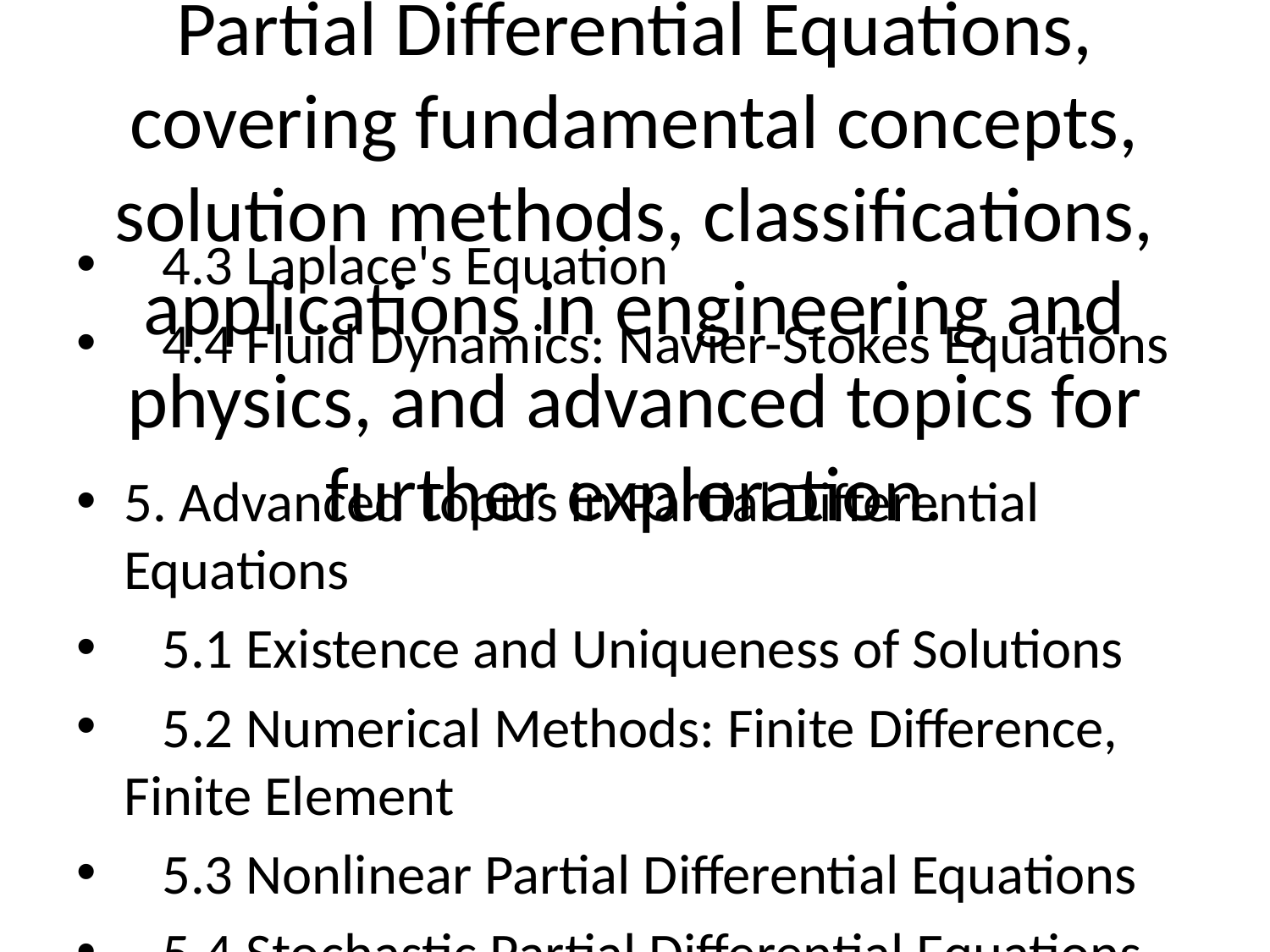

# This Table of Contents provides a structured outline for an intermediate-level discussion on Partial Differential Equations, covering fundamental concepts, solution methods, classifications, applications in engineering and physics, and advanced topics for further exploration.
   4.3 Laplace's Equation
   4.4 Fluid Dynamics: Navier-Stokes Equations

5. Advanced Topics in Partial Differential Equations
   5.1 Existence and Uniqueness of Solutions
   5.2 Numerical Methods: Finite Difference, Finite Element
   5.3 Nonlinear Partial Differential Equations
   5.4 Stochastic Partial Differential Equations

6. Conclusion and Further Exploration
   6.1 Summary of Key Concepts